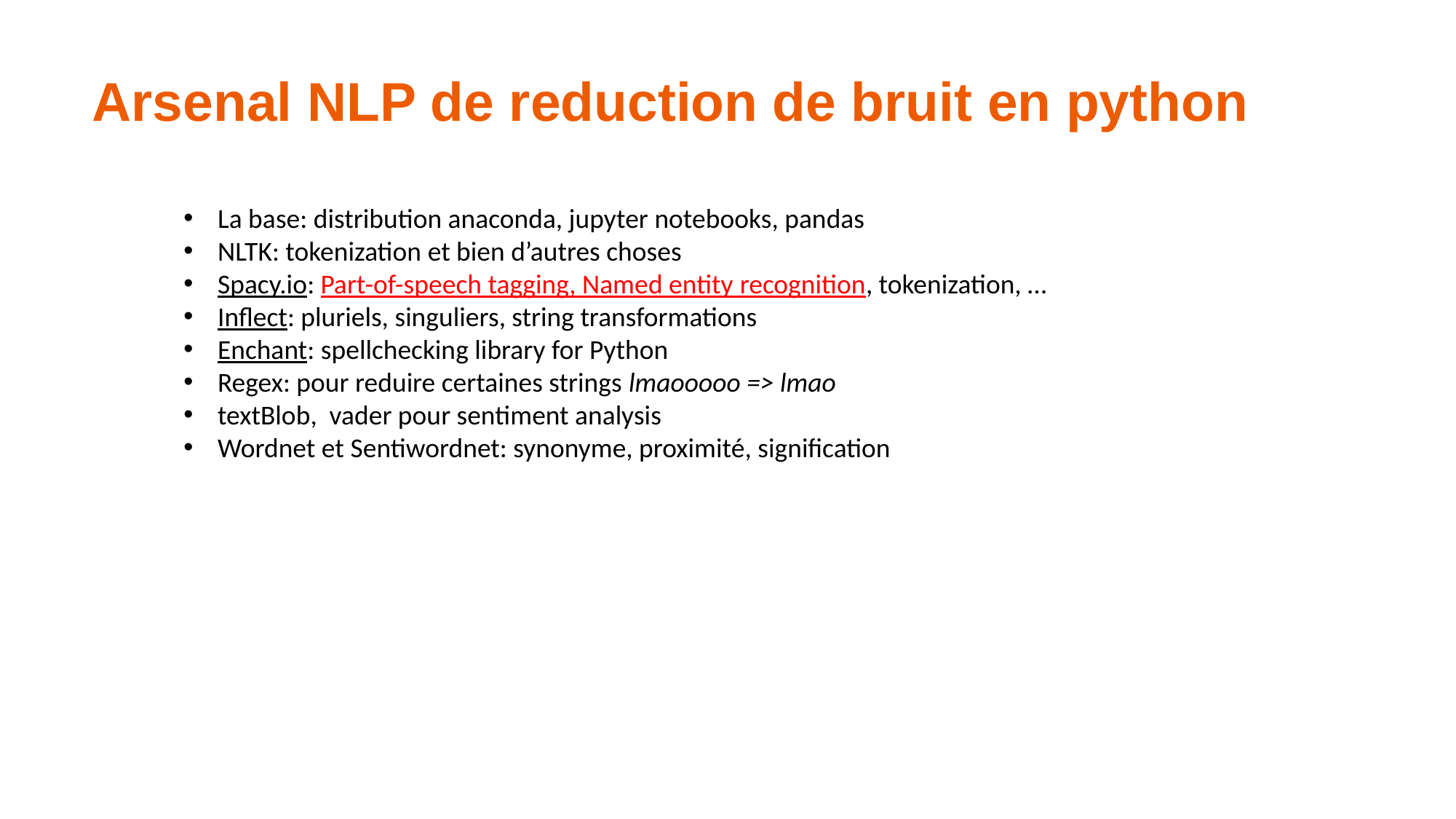

Arsenal NLP de reduction de bruit en python
La base: distribution anaconda, jupyter notebooks, pandas
NLTK: tokenization et bien d’autres choses
Spacy.io: Part-of-speech tagging, Named entity recognition, tokenization, …
Inflect: pluriels, singuliers, string transformations
Enchant: spellchecking library for Python
Regex: pour reduire certaines strings lmaooooo => lmao
textBlob,  vader pour sentiment analysis
Wordnet et Sentiwordnet: synonyme, proximité, signification